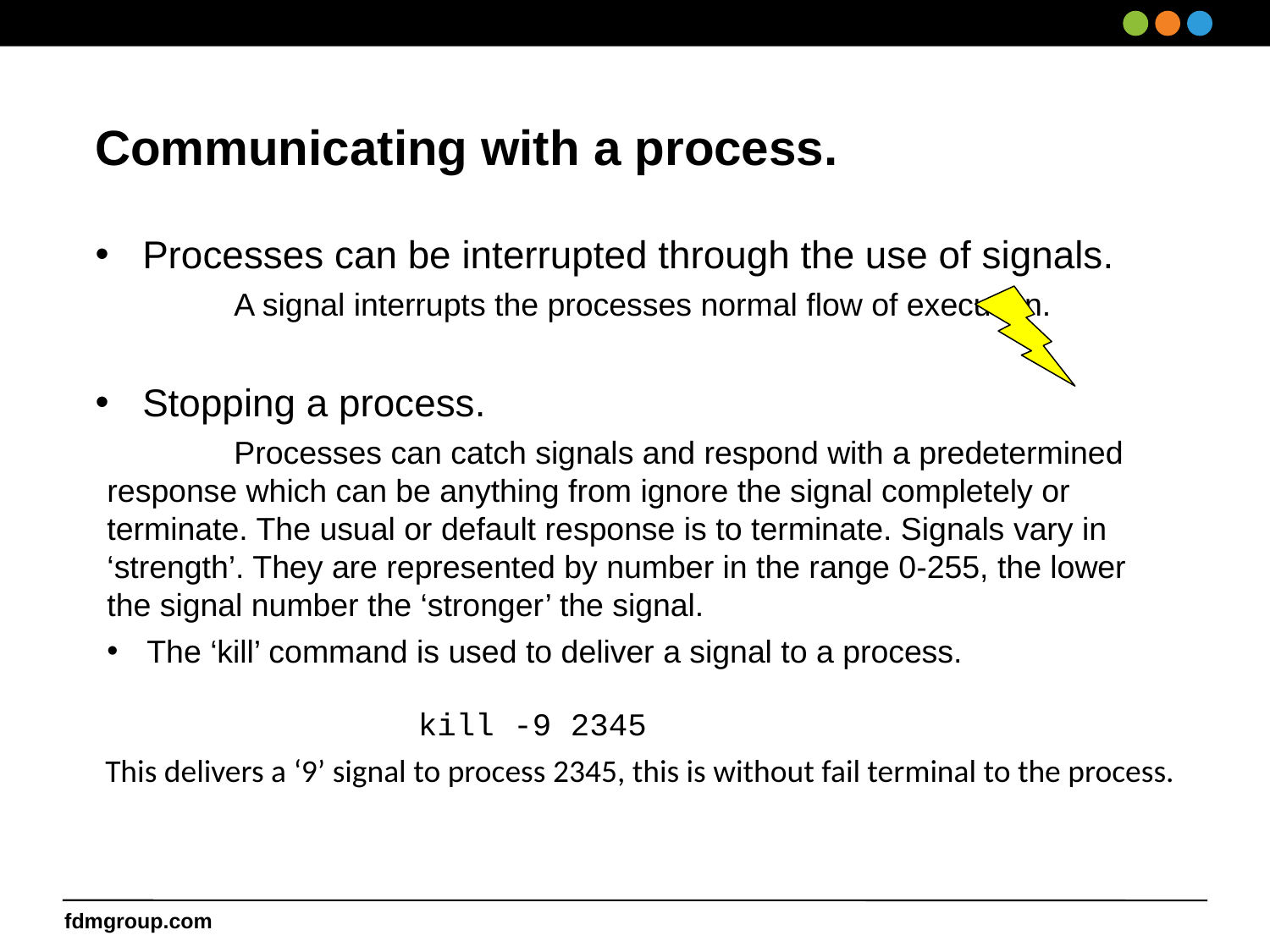

Communicating with a process.
Processes can be interrupted through the use of signals.
	A signal interrupts the processes normal flow of execution.

Stopping a process.
	Processes can catch signals and respond with a predetermined response which can be anything from ignore the signal completely or terminate. The usual or default response is to terminate. Signals vary in ‘strength’. They are represented by number in the range 0-255, the lower the signal number the ‘stronger’ the signal.
The ‘kill’ command is used to deliver a signal to a process.

kill -9 2345
This delivers a ‘9’ signal to process 2345, this is without fail terminal to the process.